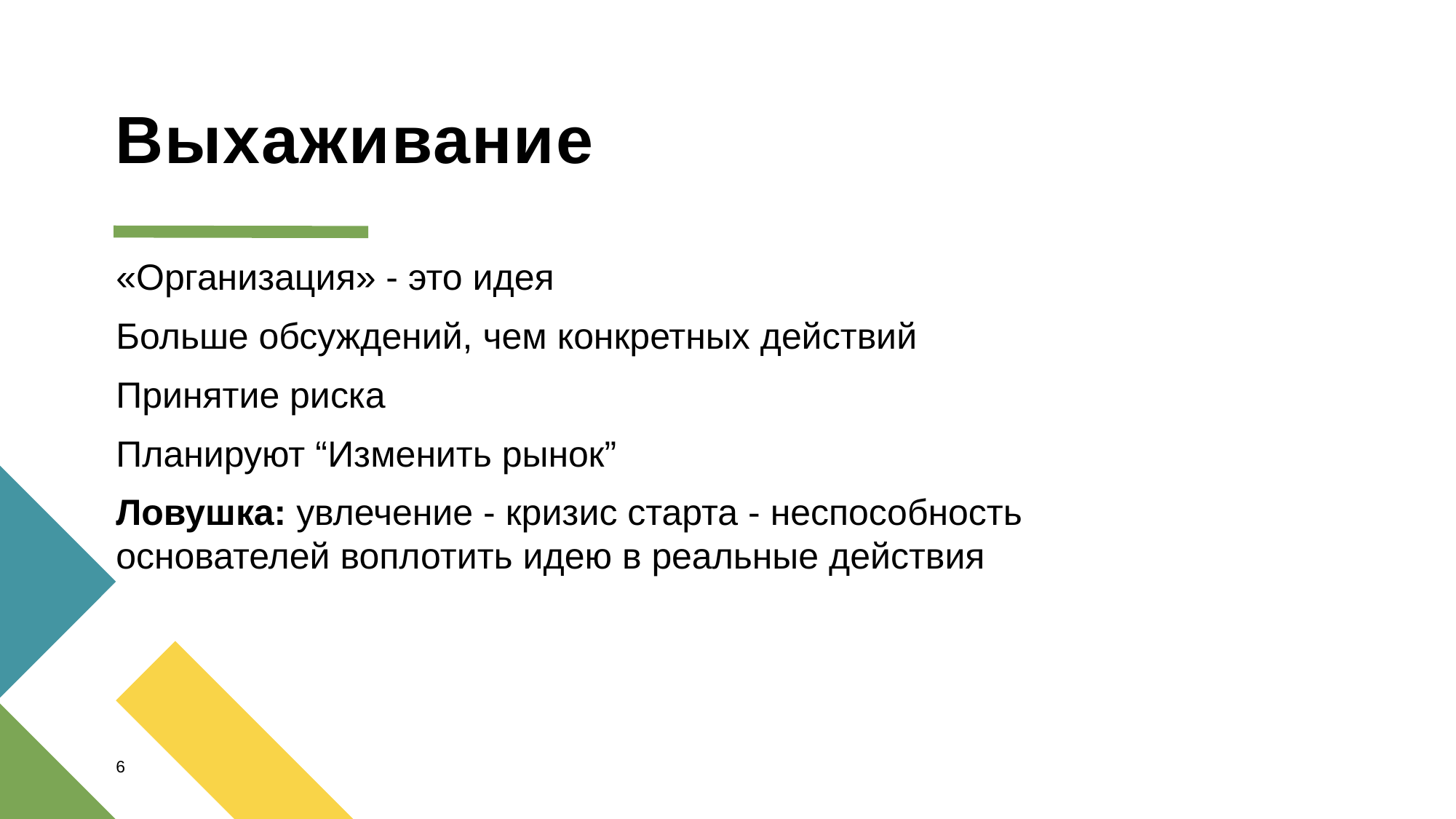

# Выхаживание
«Организация» - это идея
Больше обсуждений, чем конкретных действий
Принятие риска
Планируют “Изменить рынок”
Ловушка: увлечение - кризис старта - неспособность основателей воплотить идею в реальные действия
6